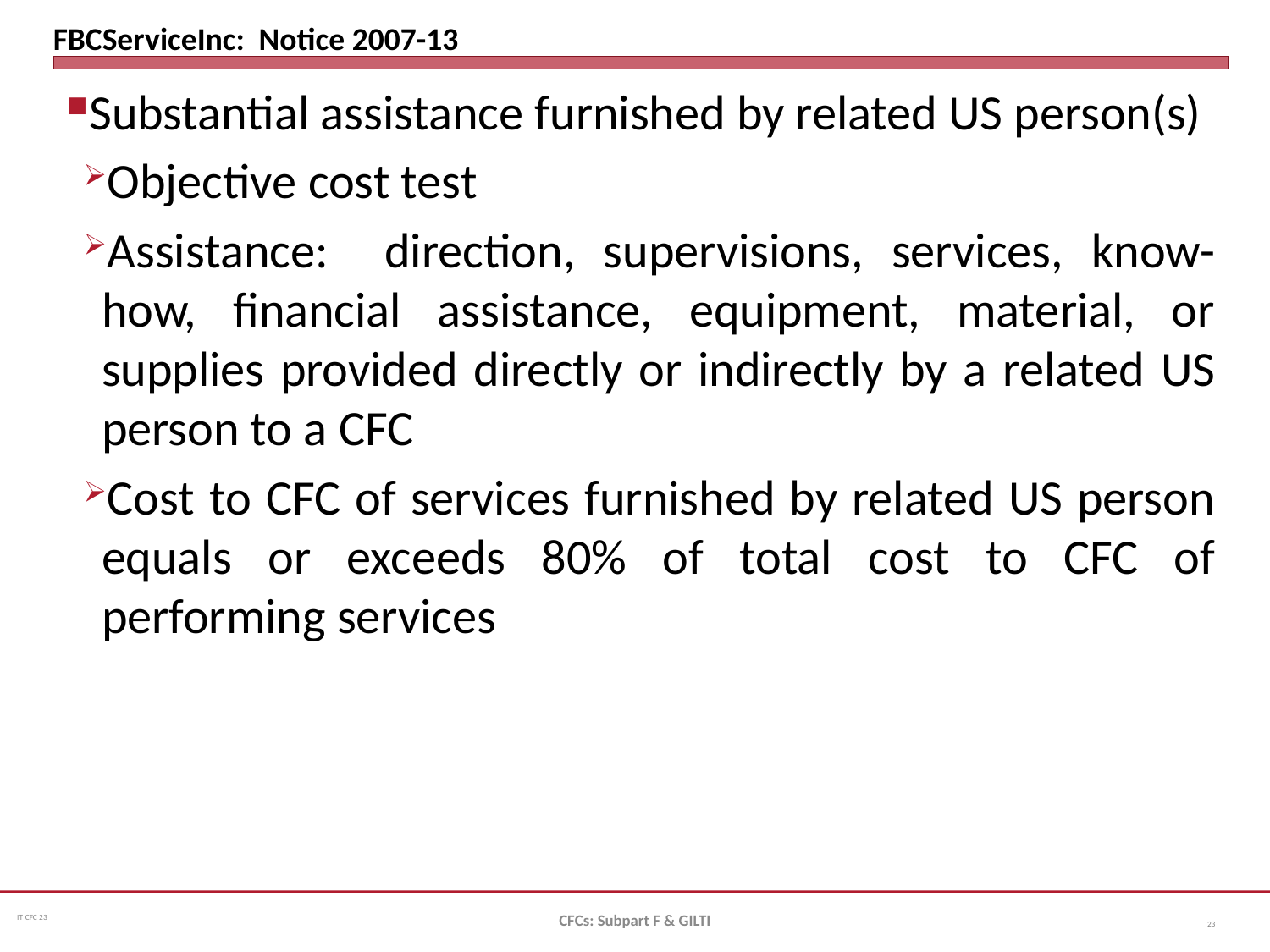

# FBCServiceInc:  Notice 2007-13
Substantial assistance furnished by related US person(s)
Objective cost test
Assistance:  direction, supervisions, services, know-how, financial assistance, equipment, material, or supplies provided directly or indirectly by a related US person to a CFC
Cost to CFC of services furnished by related US person equals or exceeds 80% of total cost to CFC of performing services

CFCs: Subpart F & GILTI
23